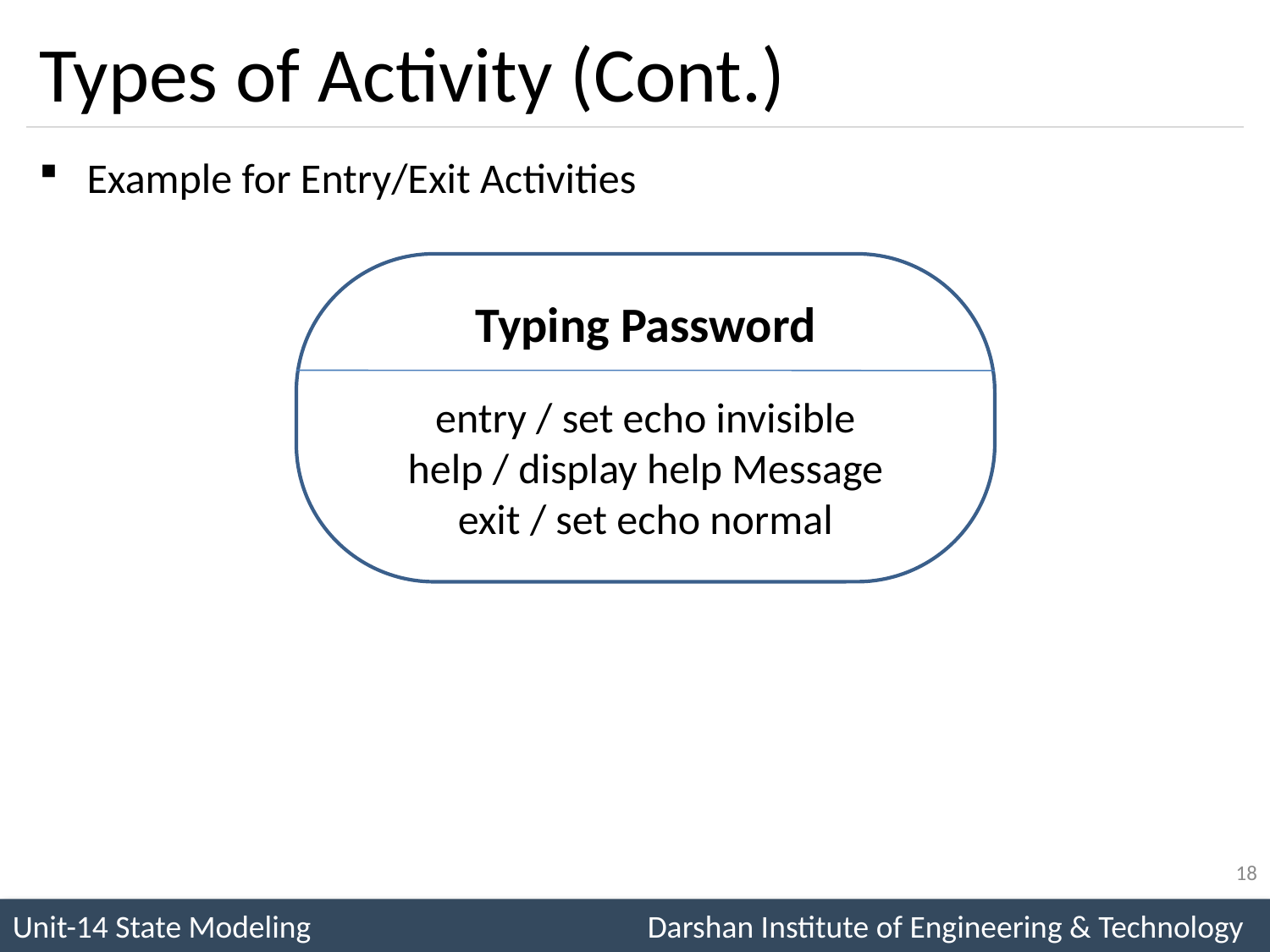

# Types of Activity (Cont.)
Example for Entry/Exit Activities
Typing Password

entry / set echo invisible
help / display help Message
exit / set echo normal
18